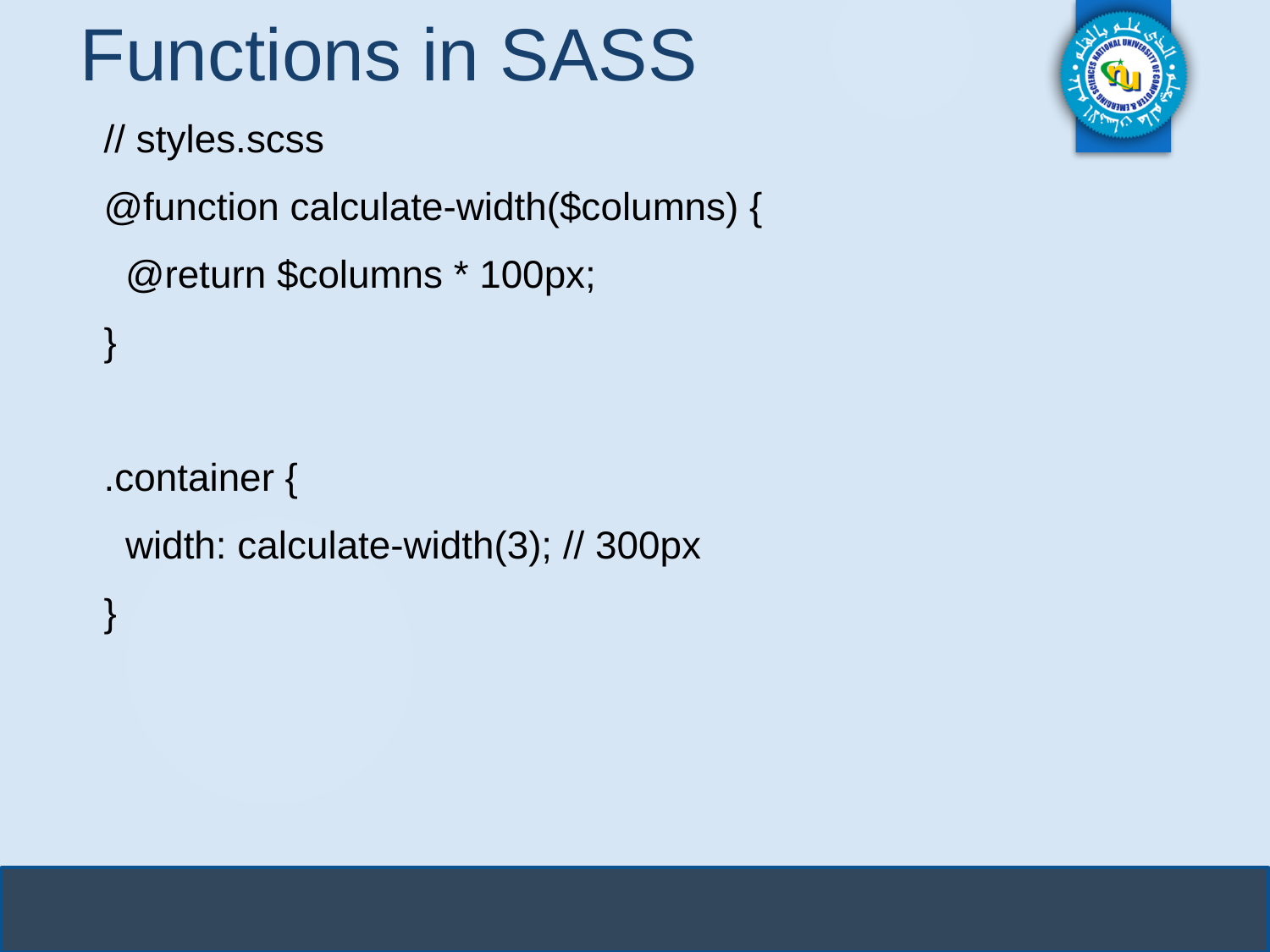

# Functions in SASS
// styles.scss
@function calculate-width($columns) {
  @return $columns * 100px;
}

.container {
  width: calculate-width(3); // 300px
}